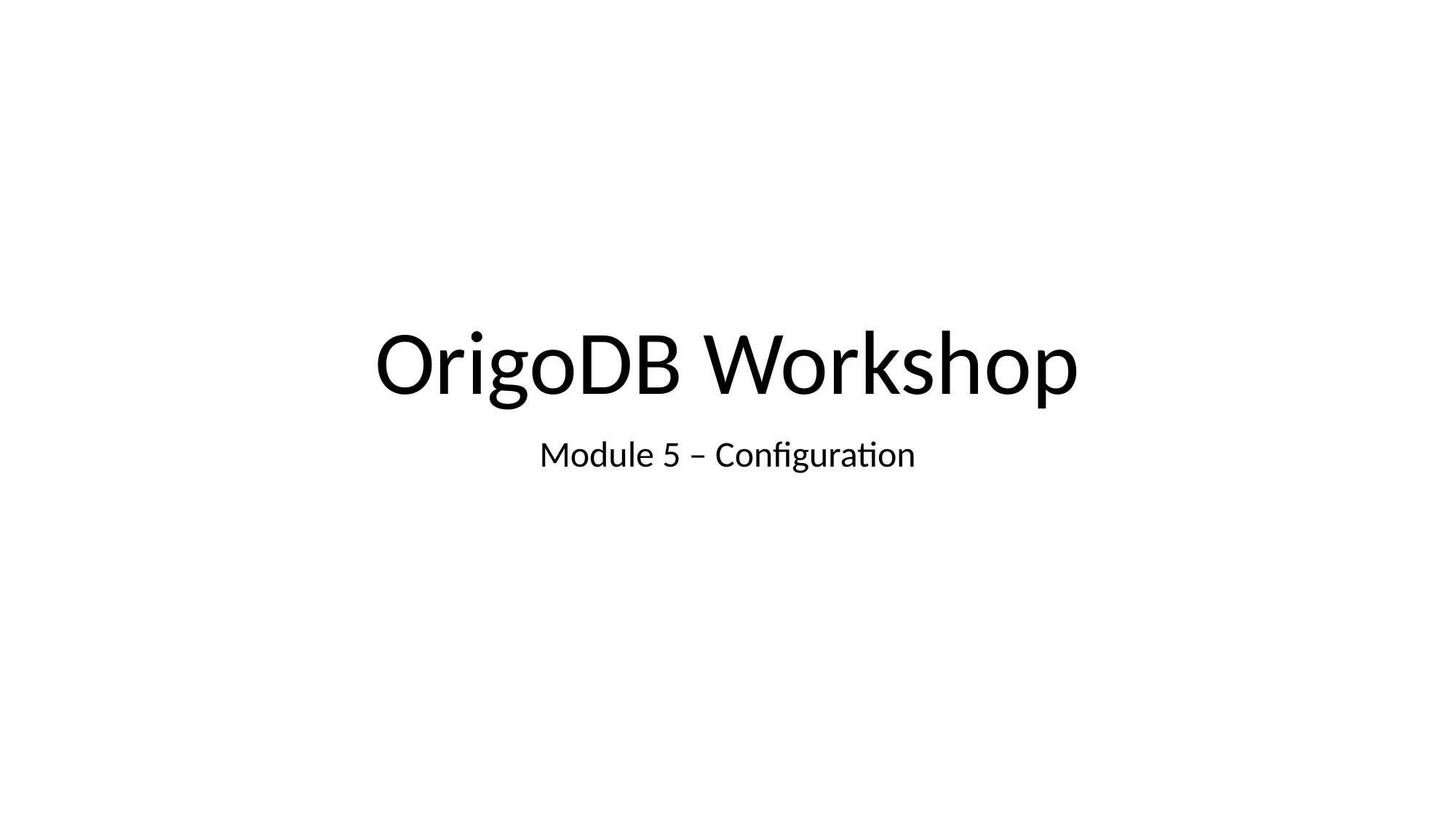

# OrigoDB Workshop
Module 5 – Configuration